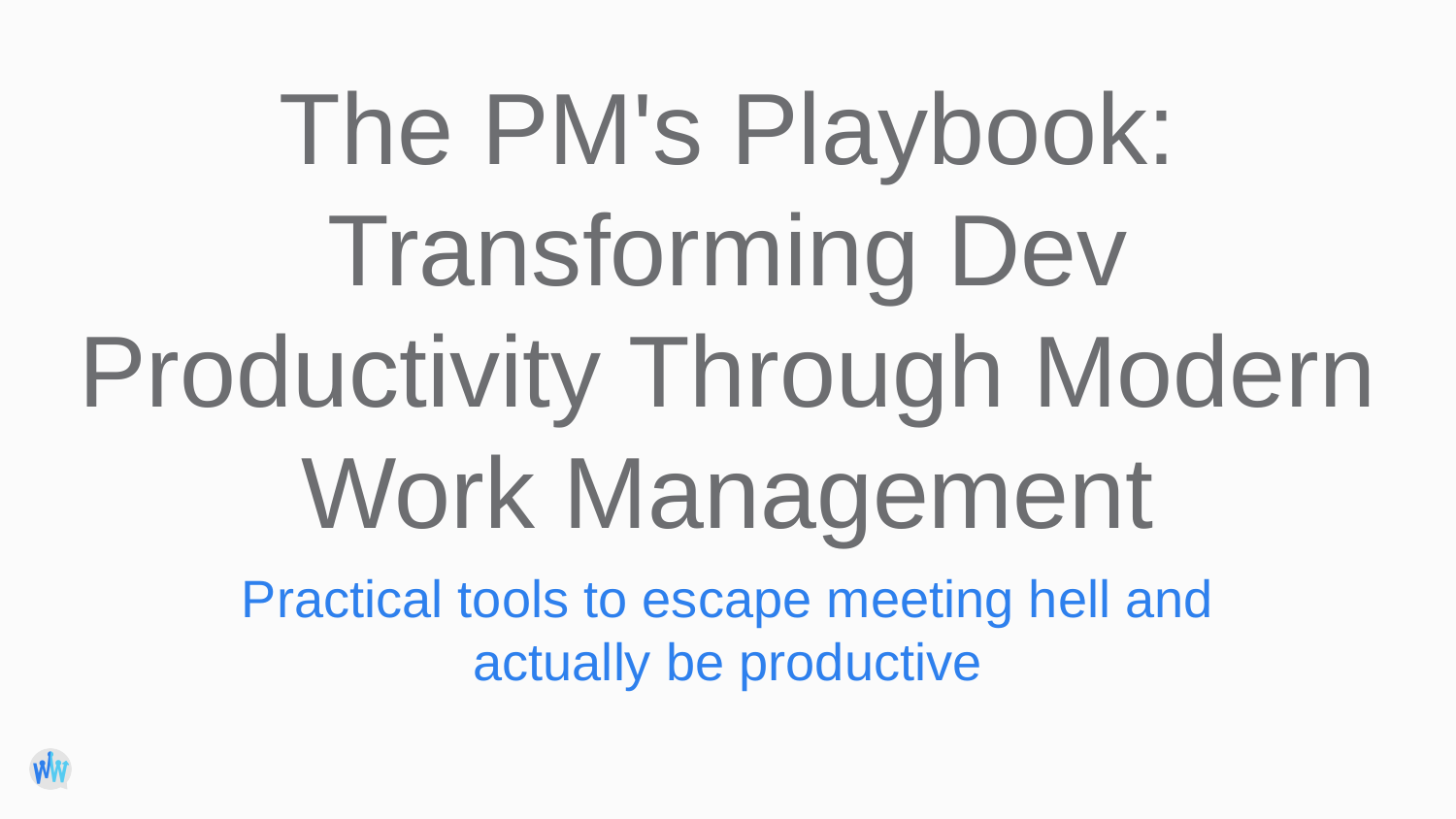

# The PM's Playbook: Transforming Dev Productivity Through Modern Work Management
Practical tools to escape meeting hell and
actually be productive